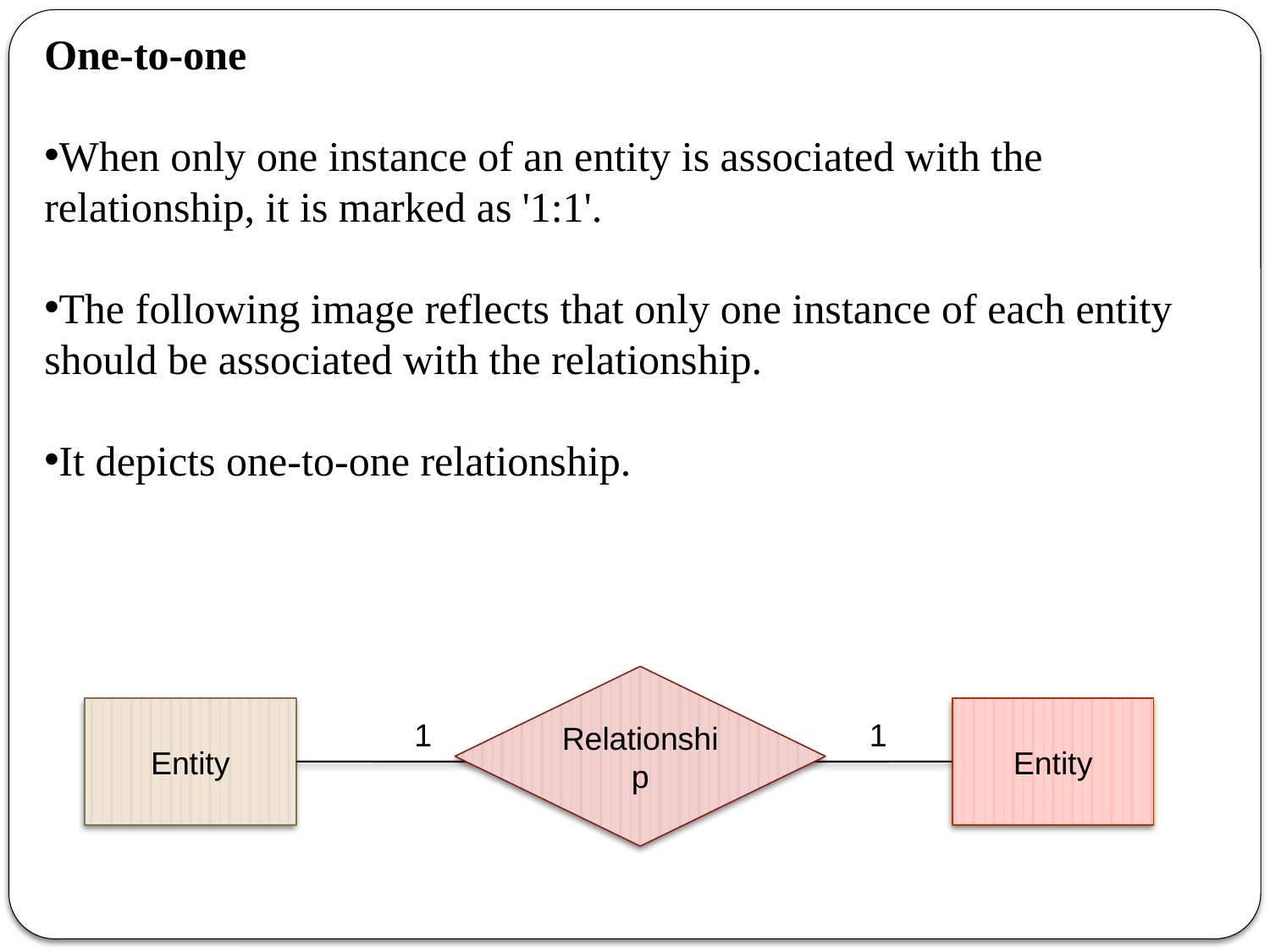

One-to-one

When only one instance of an entity is associated with the relationship, it is marked as '1:1'.

The following image reflects that only one instance of each entity should be associated with the relationship.

It depicts one-to-one relationship.
Relationship
Entity
Entity
1
1